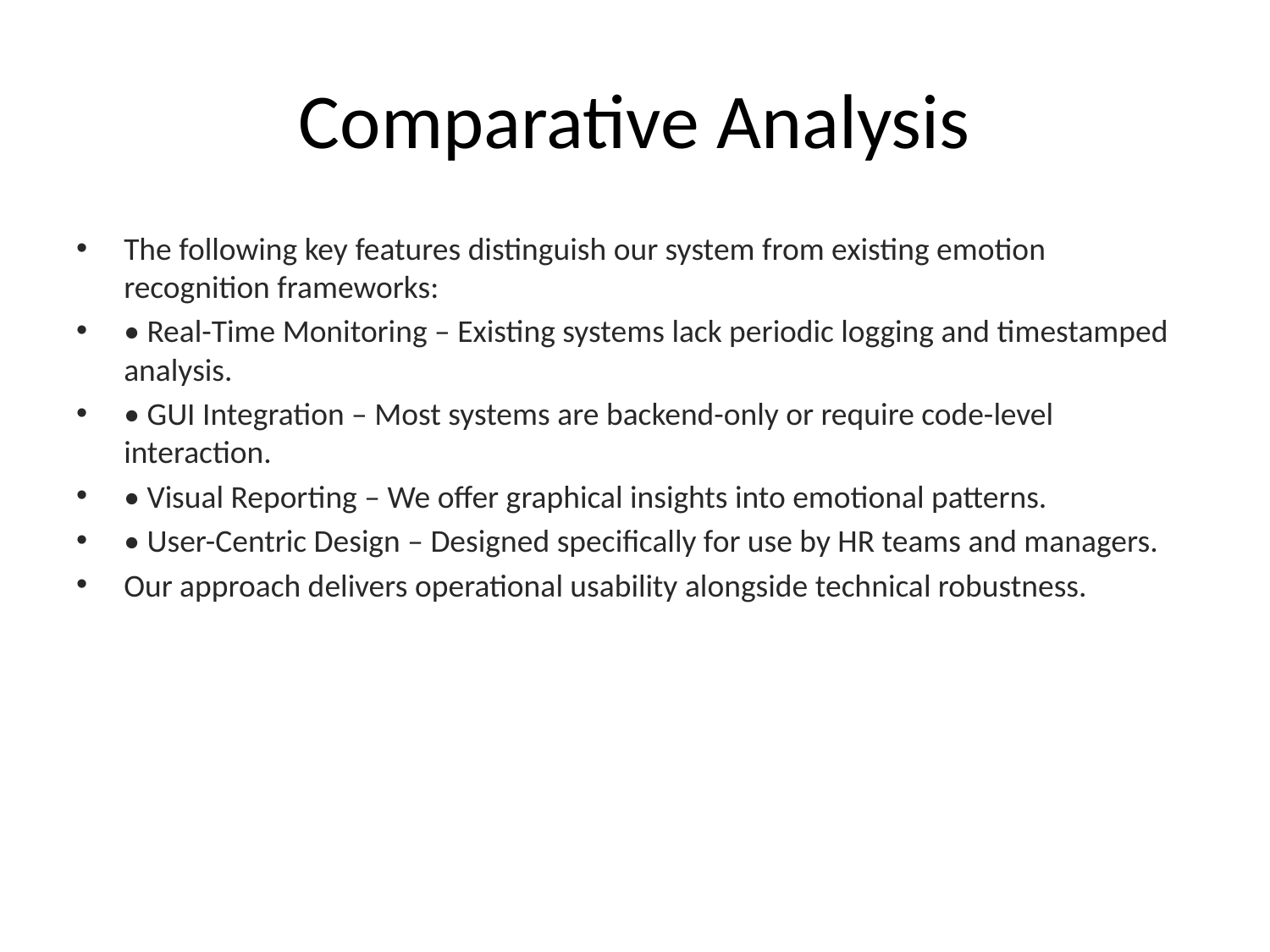

# Comparative Analysis
The following key features distinguish our system from existing emotion recognition frameworks:
• Real-Time Monitoring – Existing systems lack periodic logging and timestamped analysis.
• GUI Integration – Most systems are backend-only or require code-level interaction.
• Visual Reporting – We offer graphical insights into emotional patterns.
• User-Centric Design – Designed specifically for use by HR teams and managers.
Our approach delivers operational usability alongside technical robustness.